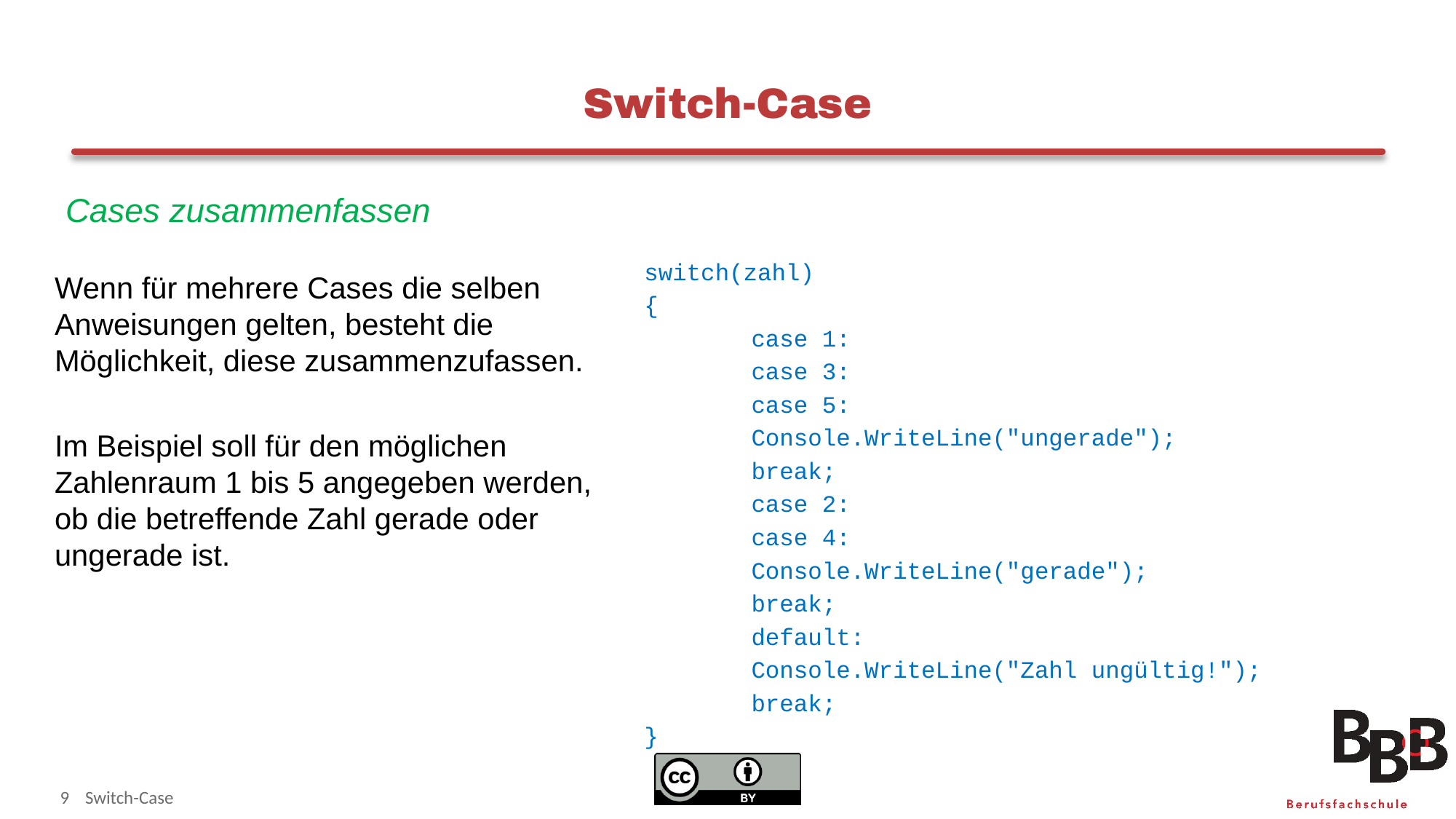

# Switch-Case
Cases zusammenfassen

switch(zahl)
{
	case 1:
	case 3:
	case 5:
		Console.WriteLine("ungerade");
		break;
	case 2:
	case 4:
		Console.WriteLine("gerade");
		break;
	default:
		Console.WriteLine("Zahl ungültig!");
		break;
}
Wenn für mehrere Cases die selben Anweisungen gelten, besteht die Möglichkeit, diese zusammenzufassen.

Im Beispiel soll für den möglichen Zahlenraum 1 bis 5 angegeben werden, ob die betreffende Zahl gerade oder ungerade ist.
9
Switch-Case